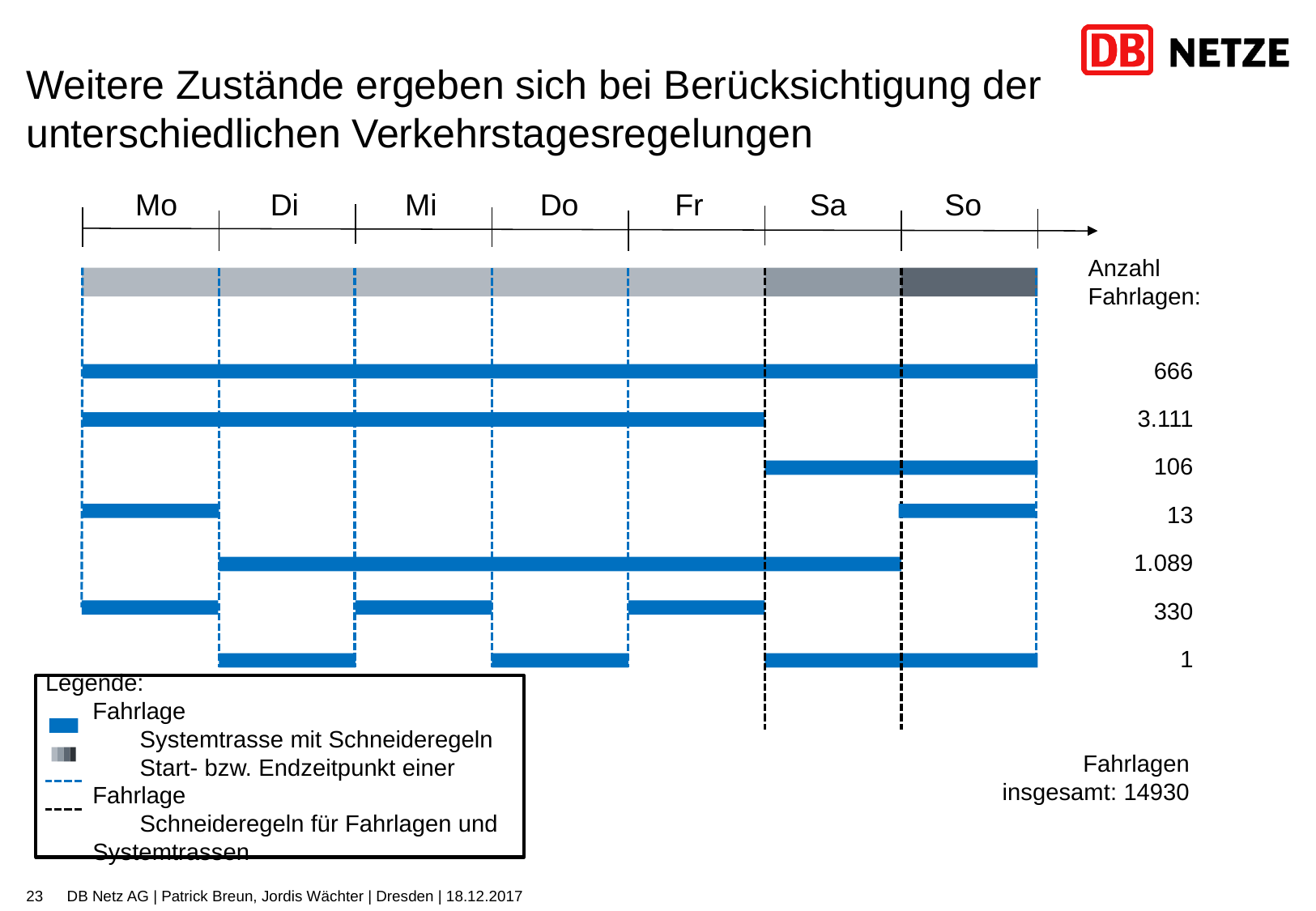

# Weitere Zustände ergeben sich bei Berücksichtigung der unterschiedlichen Verkehrstagesregelungen
Mo
Di
Mi
Do
Fr
Sa
So
Anzahl Fahrlagen:

666

3.111

106

13

1.089

330

1

Legende:
Fahrlage
Systemtrasse mit Schneideregeln
Start- bzw. Endzeitpunkt einer Fahrlage
Schneideregeln für Fahrlagen und Systemtrassen

Fahrlagen
insgesamt: 14930
23
DB Netz AG | Patrick Breun, Jordis Wächter | Dresden | 18.12.2017